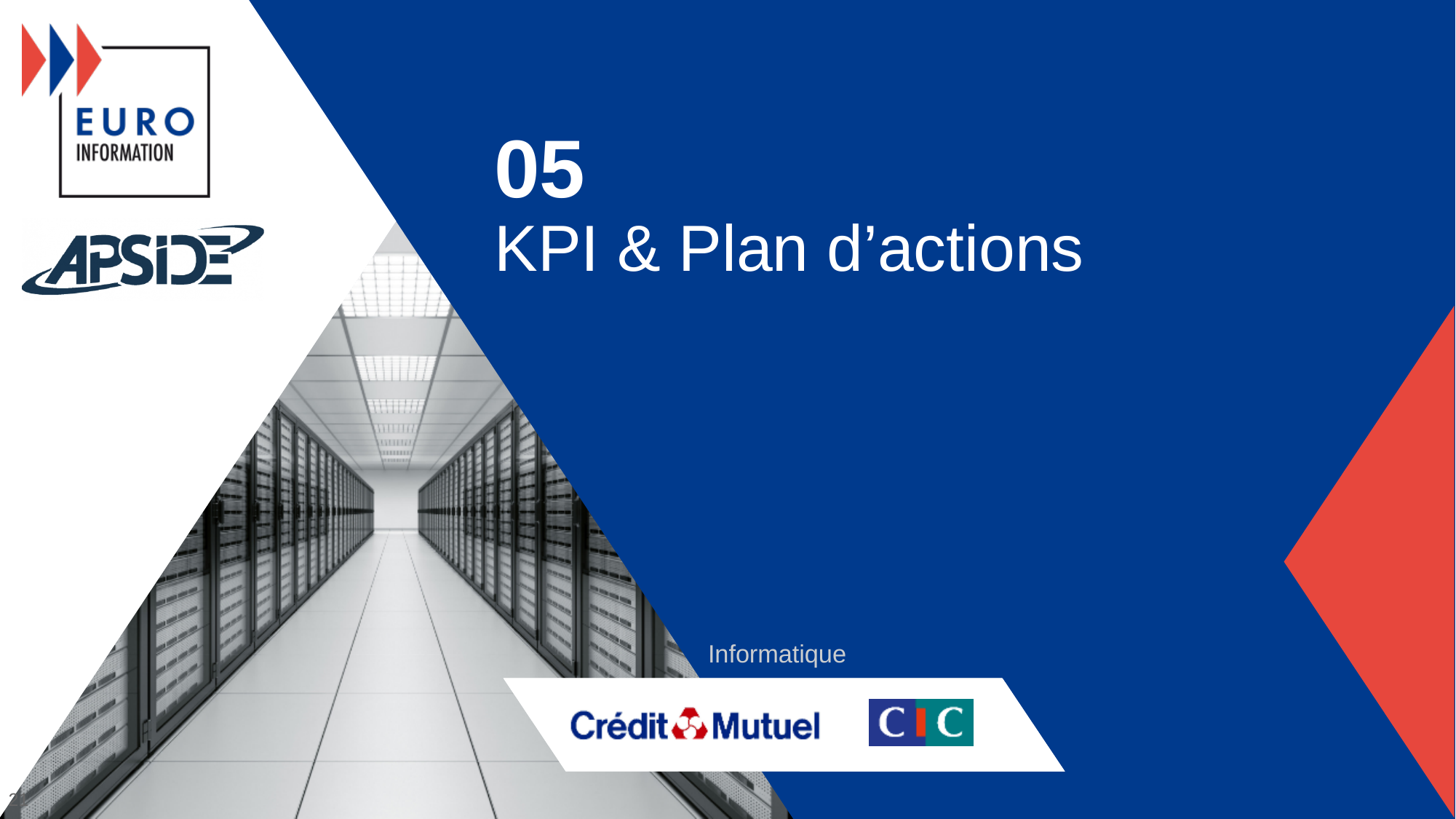

# 05 KPI & Plan d’actions
21